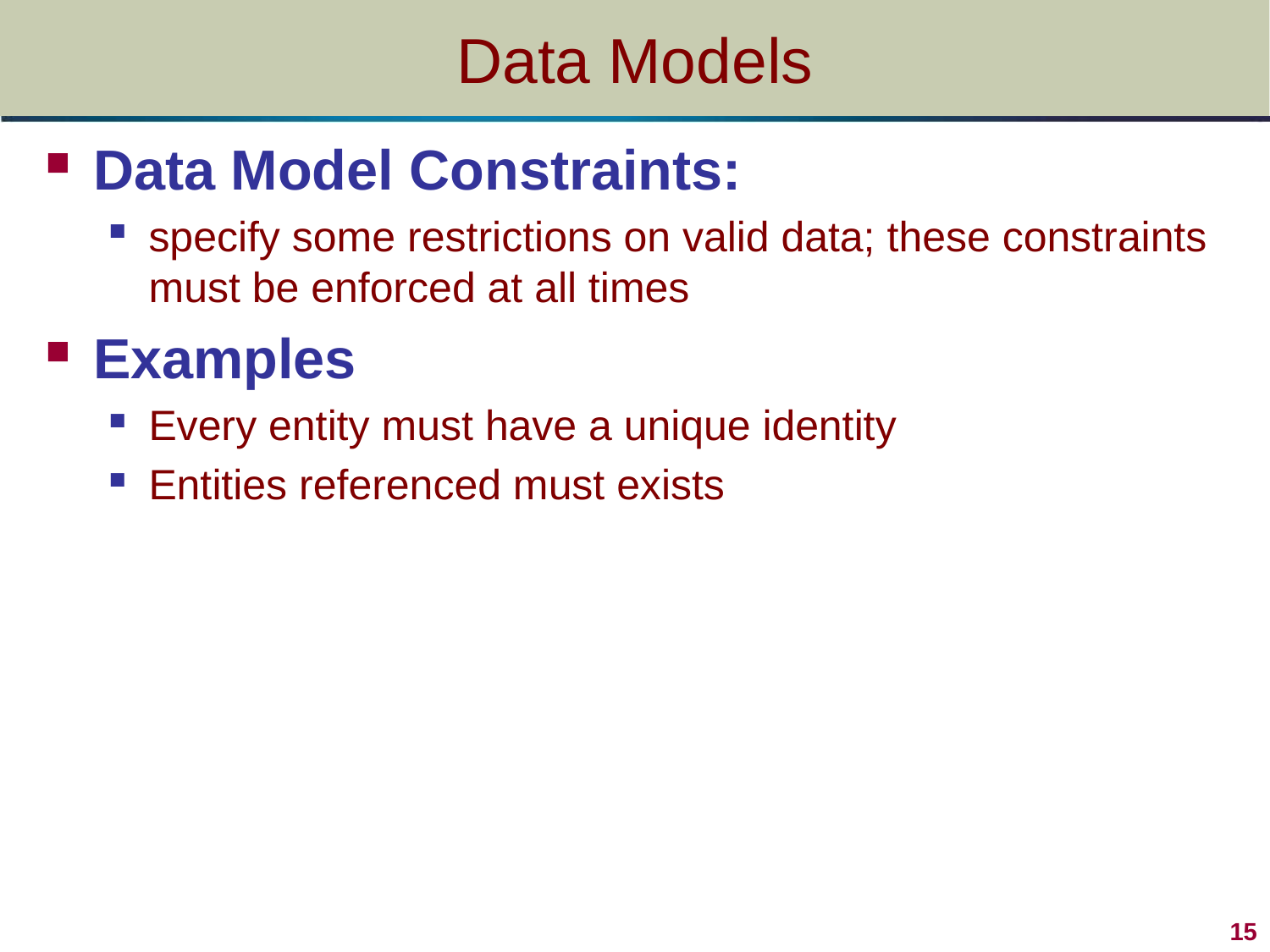

# Data Models
Data Model Constraints:
specify some restrictions on valid data; these constraints must be enforced at all times
Examples
Every entity must have a unique identity
Entities referenced must exists
15